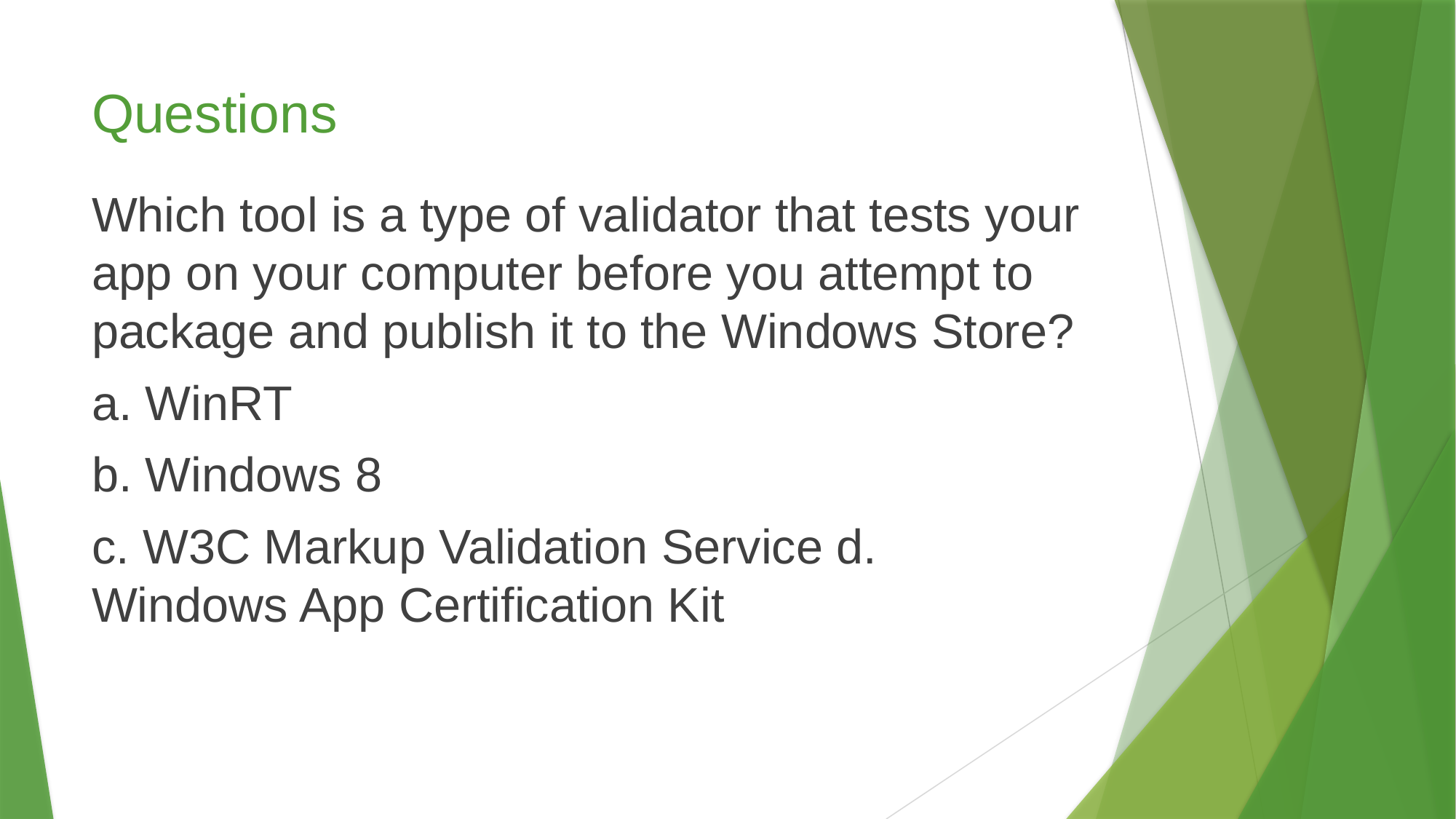

# Questions
Which tool is a type of validator that tests your app on your computer before you attempt to package and publish it to the Windows Store?
a. WinRT
b. Windows 8
c. W3C Markup Validation Service d. Windows App Certification Kit